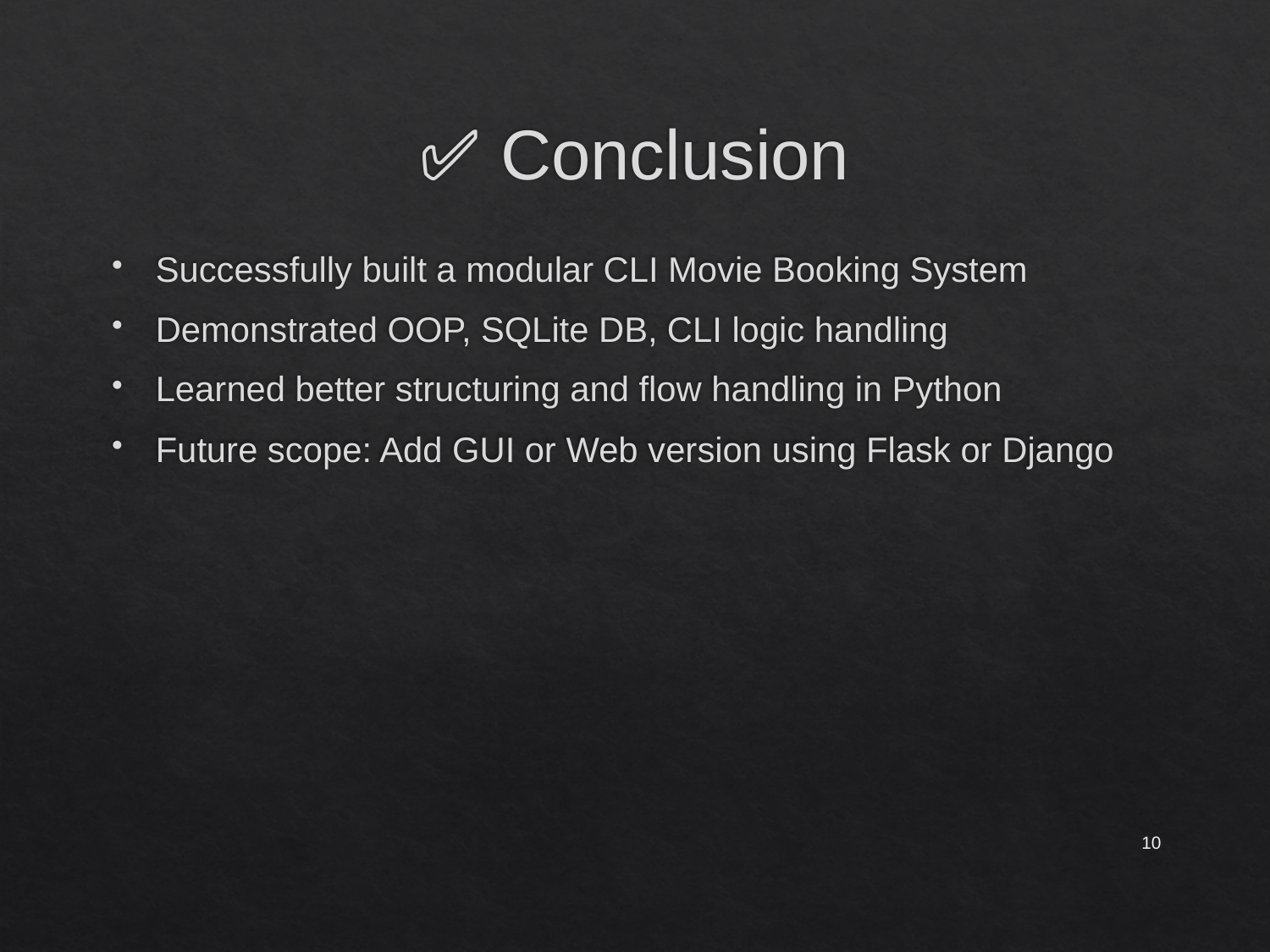

# ✅ Conclusion
Successfully built a modular CLI Movie Booking System
Demonstrated OOP, SQLite DB, CLI logic handling
Learned better structuring and flow handling in Python
Future scope: Add GUI or Web version using Flask or Django
10